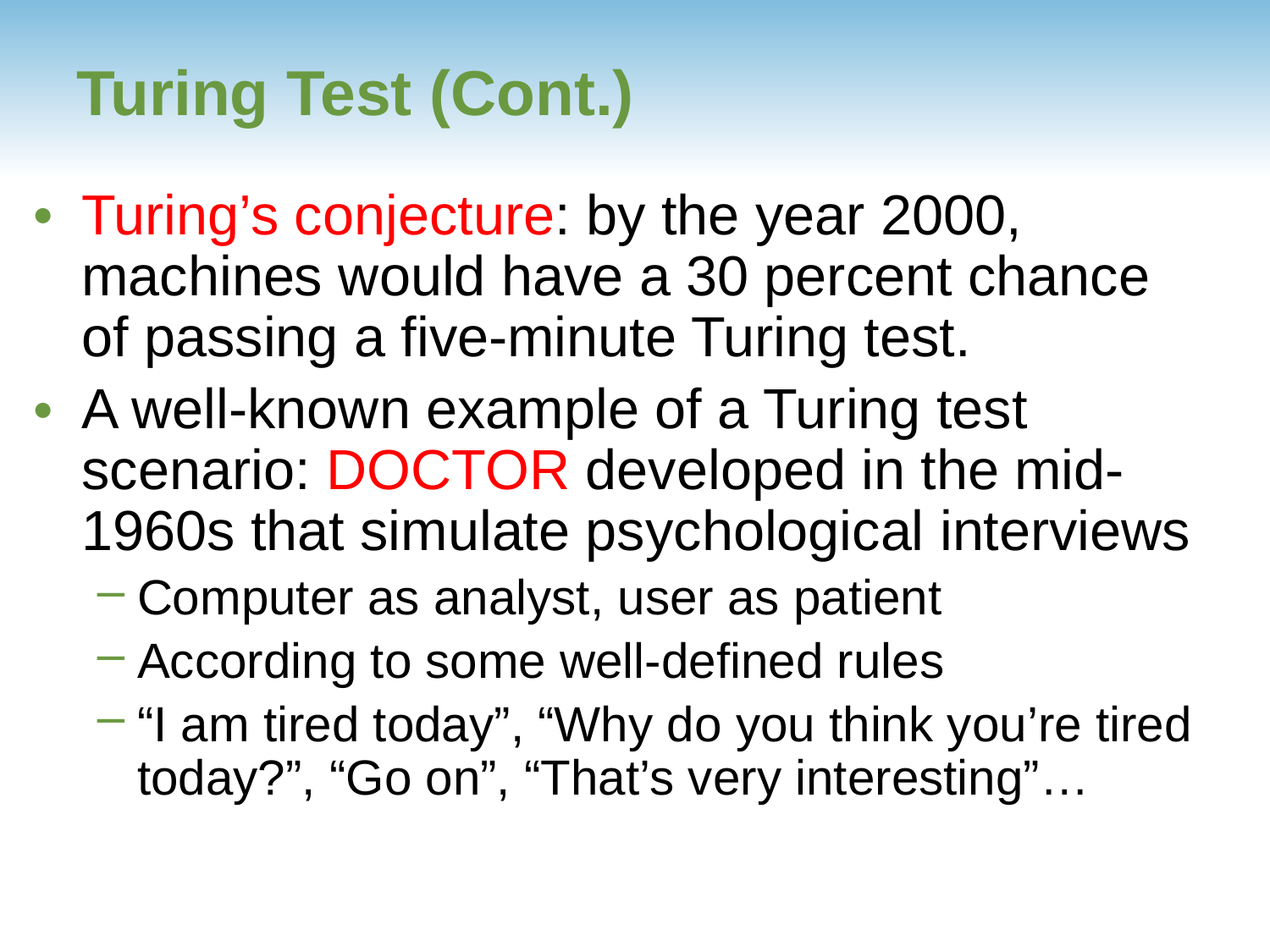

# Turing Test (Cont.)
Turing’s conjecture: by the year 2000, machines would have a 30 percent chance of passing a five-minute Turing test.
A well-known example of a Turing test scenario: DOCTOR developed in the mid-1960s that simulate psychological interviews
Computer as analyst, user as patient
According to some well-defined rules
“I am tired today”, “Why do you think you’re tired today?”, “Go on”, “That’s very interesting”…